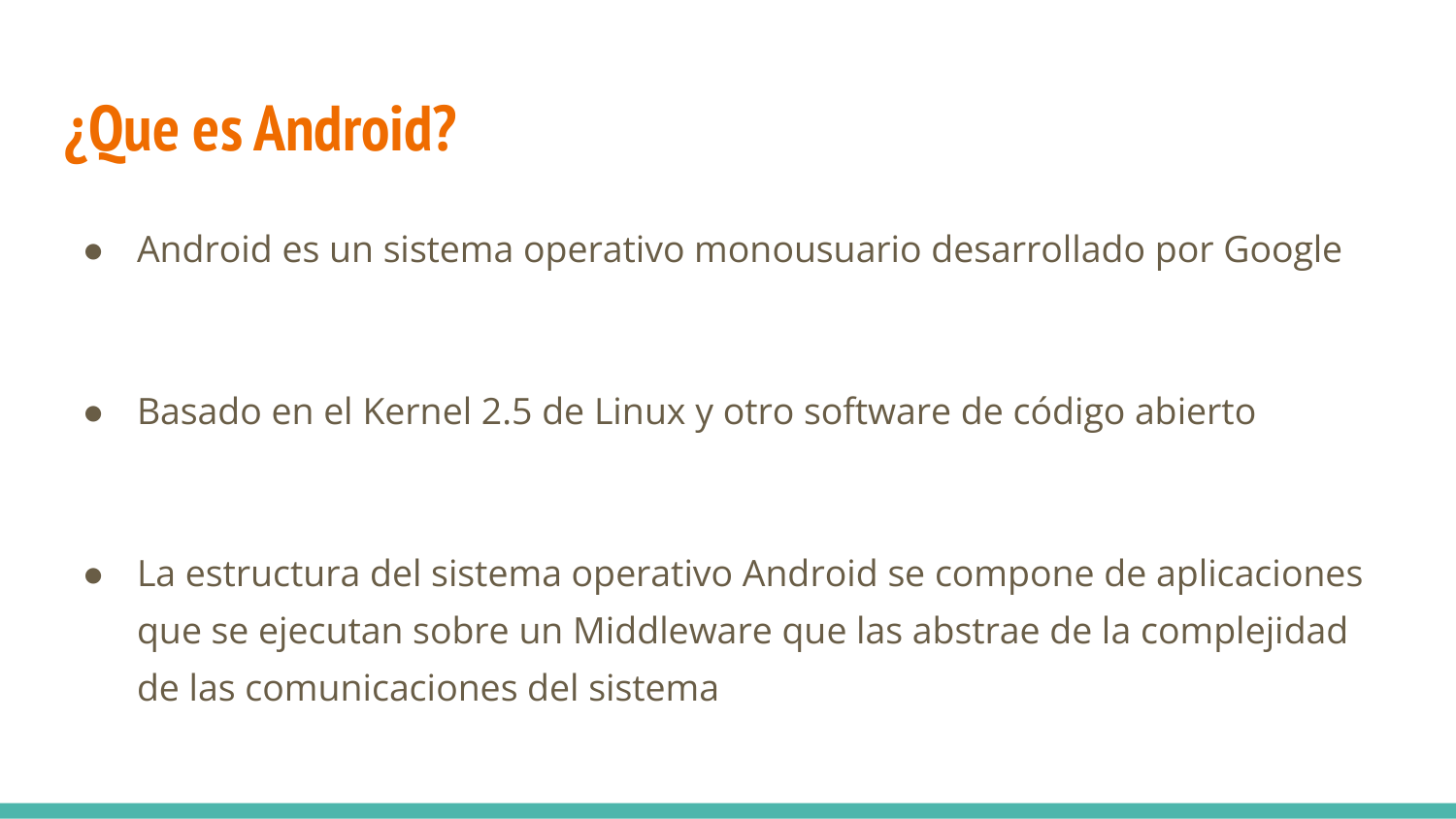

# ¿Que es Android?

Android es un sistema operativo monousuario desarrollado por Google

Basado en el Kernel 2.5 de Linux y otro software de código abierto

La estructura del sistema operativo Android se compone de aplicaciones que se ejecutan sobre un Middleware que las abstrae de la complejidad de las comunicaciones del sistema